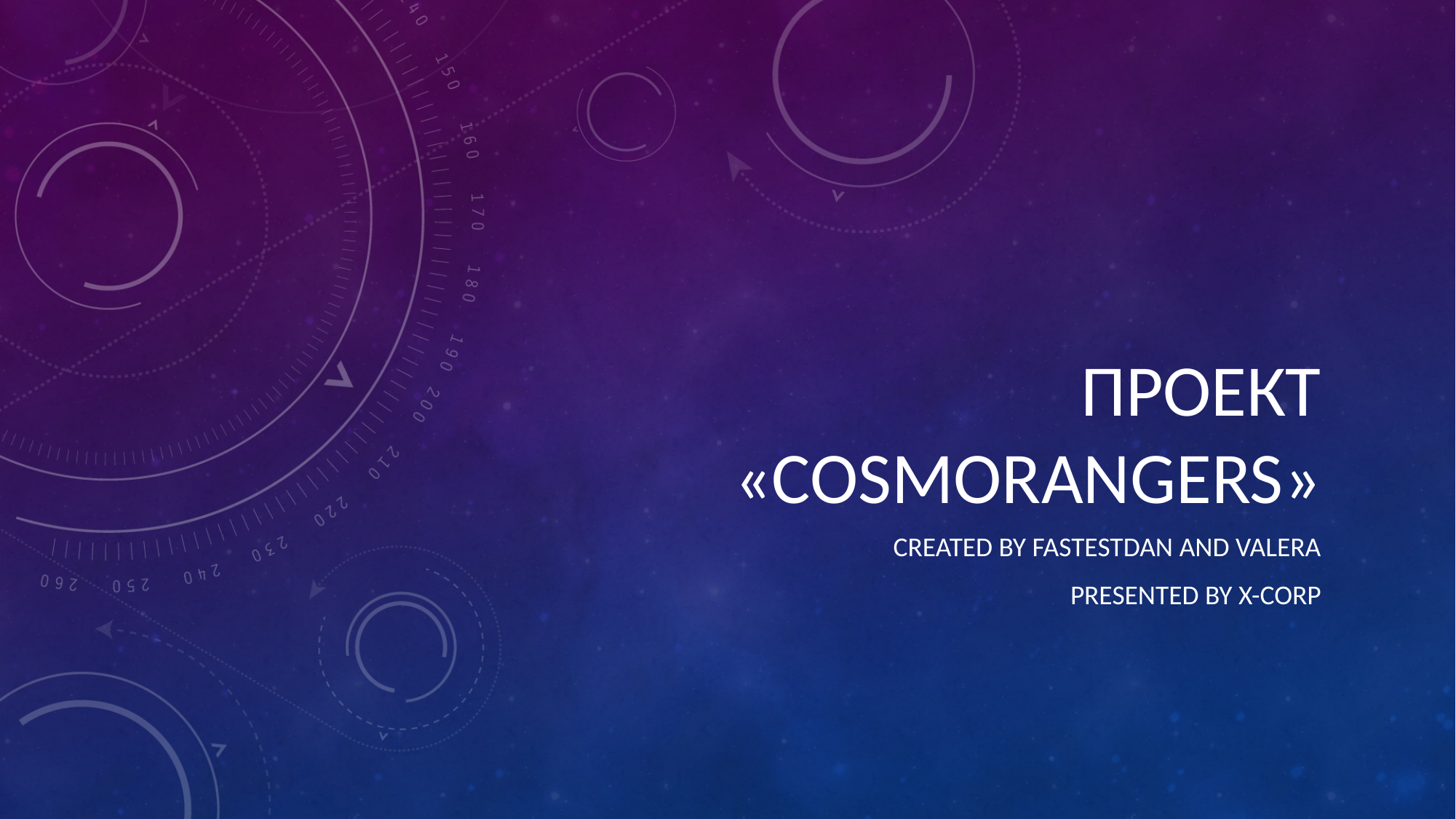

# Проект «CosmoRangers»
Created by FastestDan and Valera
Presented by X-Corp